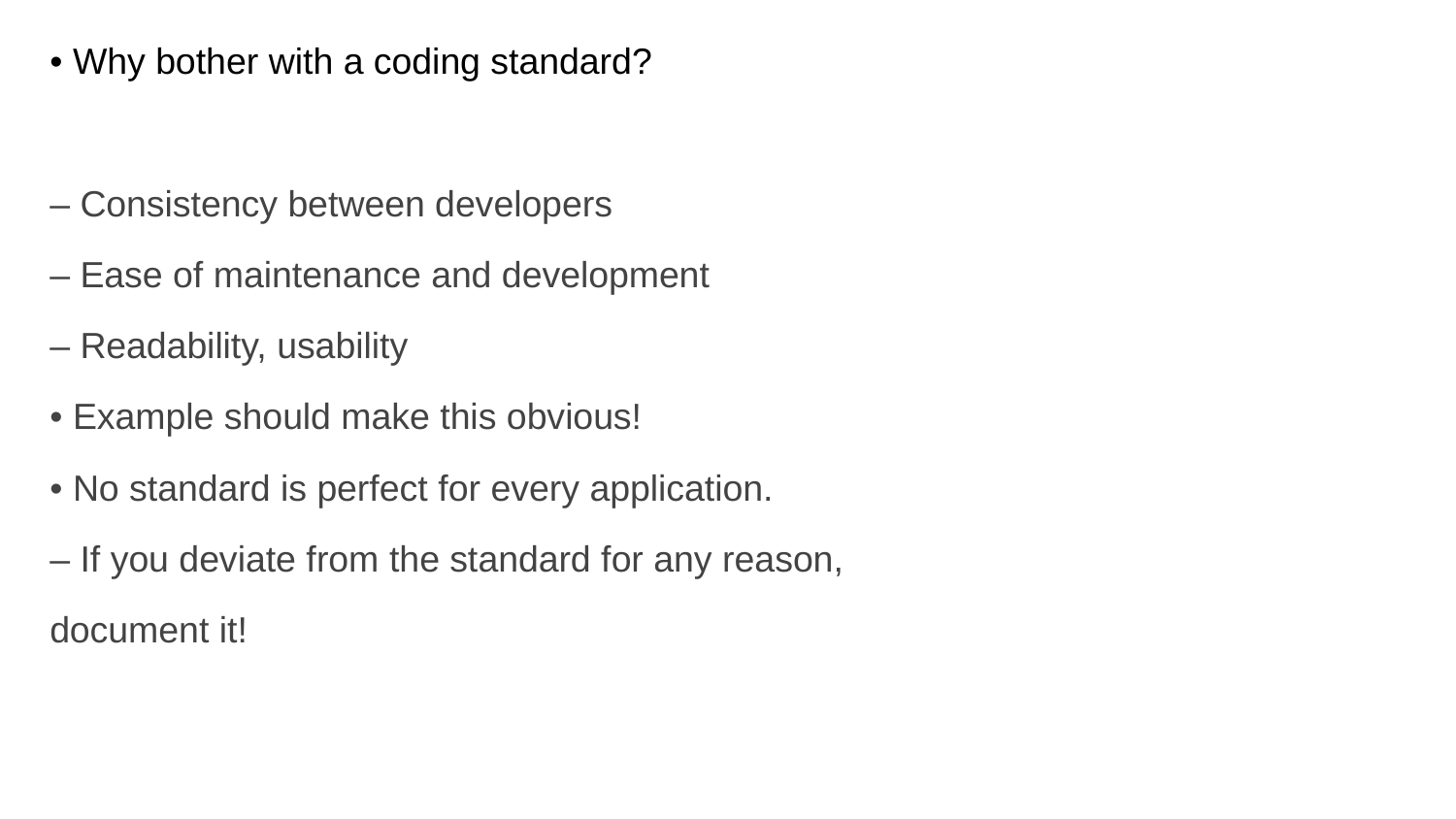

• Why bother with a coding standard?

– Consistency between developers
– Ease of maintenance and development
– Readability, usability
• Example should make this obvious!
• No standard is perfect for every application.
– If you deviate from the standard for any reason,
document it!